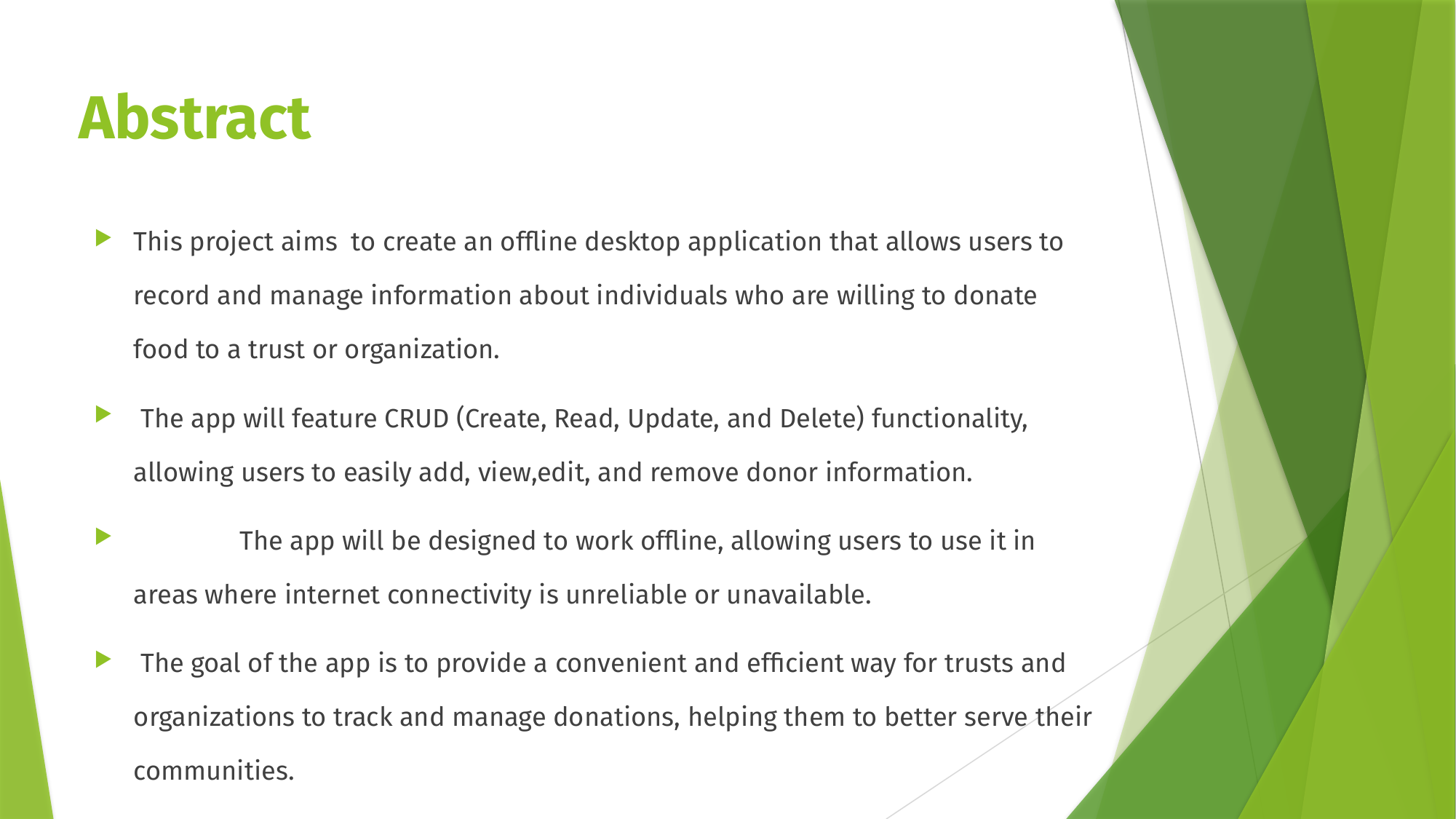

# Abstract
This project aims  to create an offline desktop application that allows users to record and manage information about individuals who are willing to donate food to a trust or organization.
 The app will feature CRUD (Create, Read, Update, and Delete) functionality, allowing users to easily add, view,edit, and remove donor information.
	The app will be designed to work offline, allowing users to use it in areas where internet connectivity is unreliable or unavailable.
 The goal of the app is to provide a convenient and efficient way for trusts and organizations to track and manage donations, helping them to better serve their communities.